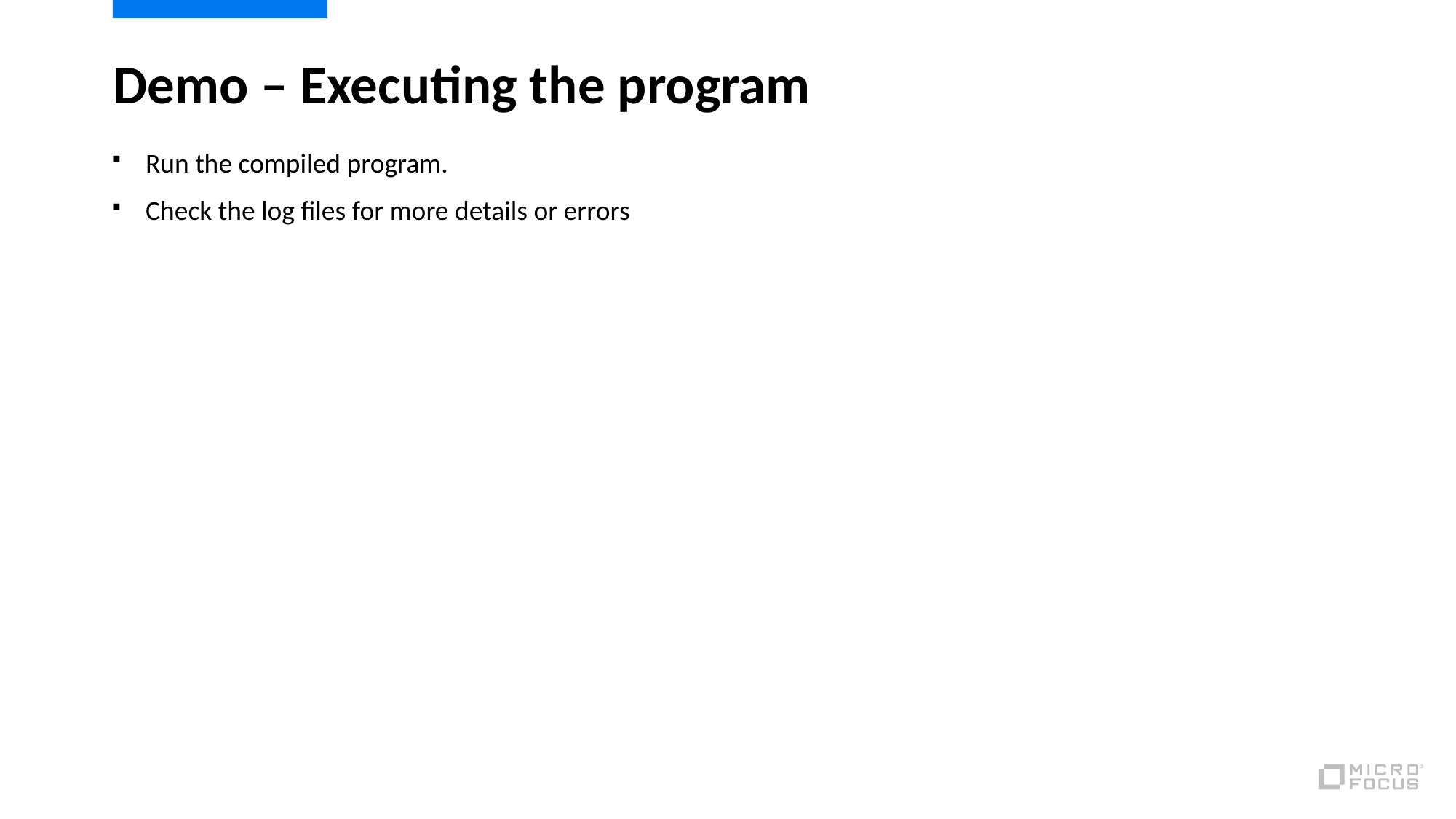

# Demo – Executing the program
Run the compiled program.
Check the log files for more details or errors